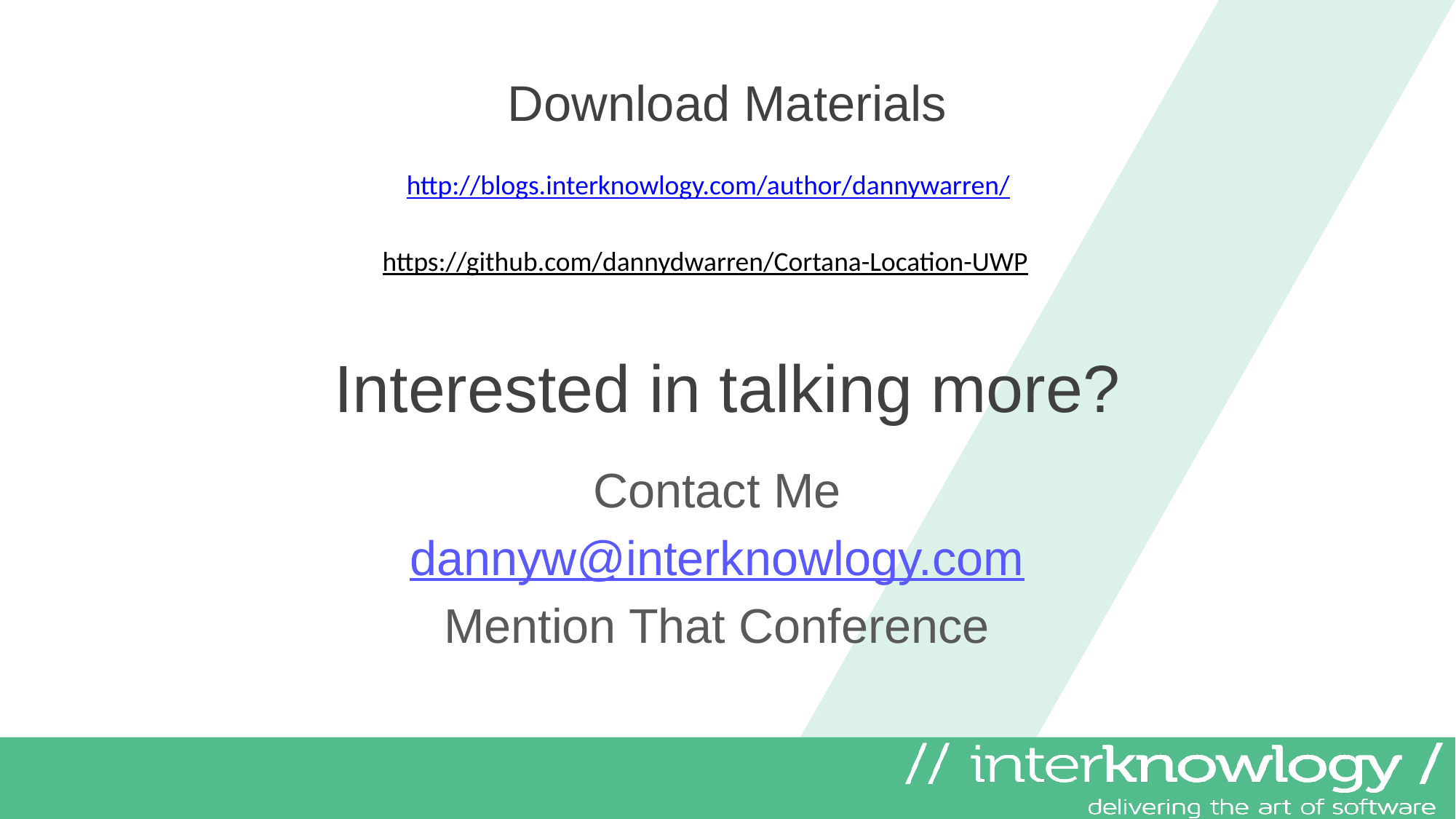

# Download Materials
http://blogs.interknowlogy.com/author/dannywarren/
https://github.com/dannydwarren/Cortana-Location-UWP
Interested in talking more?
Contact Me
dannyw@interknowlogy.com
Mention That Conference